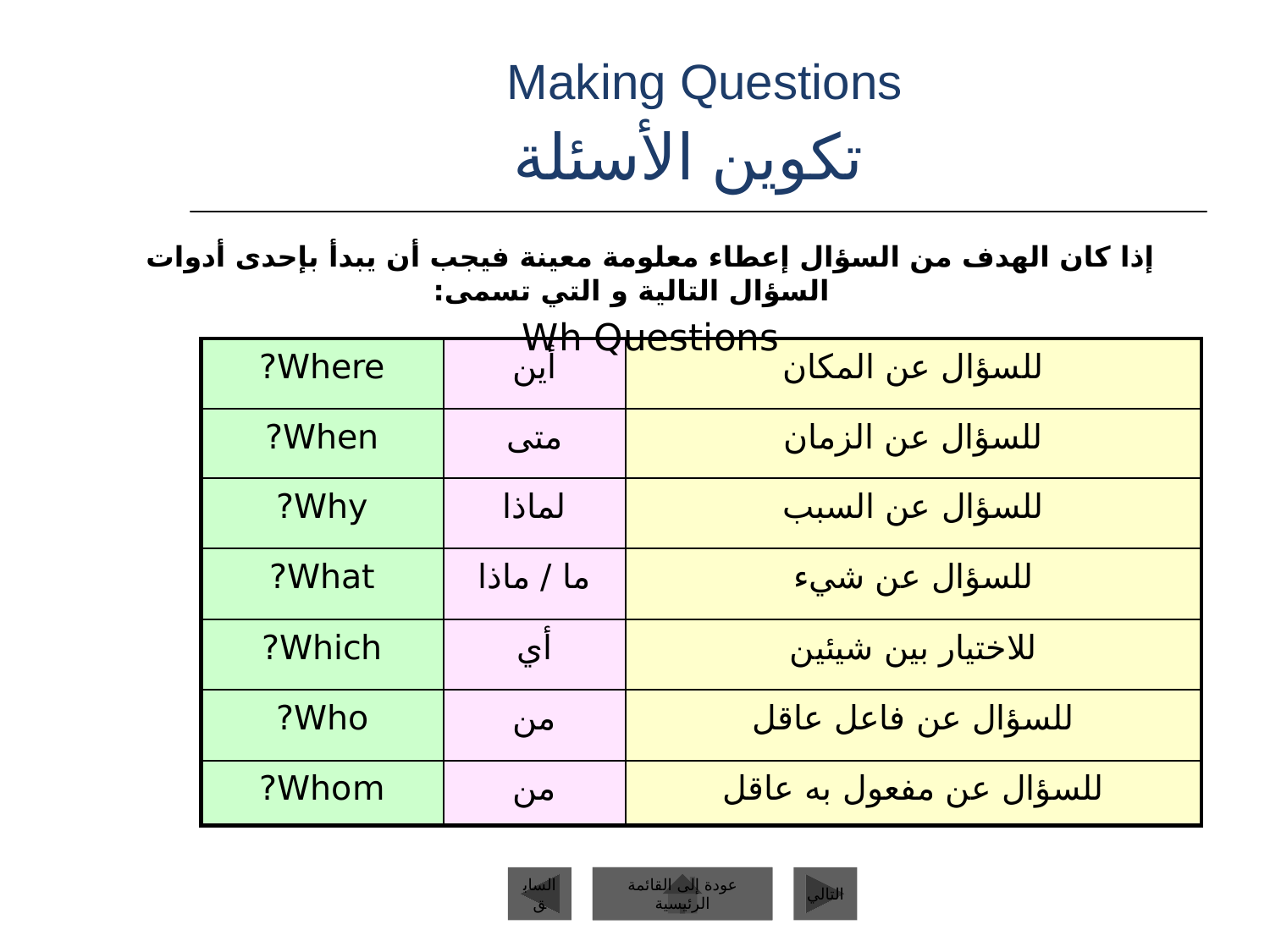

# Making Questions تكوين الأسئلة
إذا كان الهدف من السؤال إعطاء معلومة معينة فيجب أن يبدأ بإحدى أدوات السؤال التالية و التي تسمى:
Wh Questions
Where?
أين
للسؤال عن المكان
When?
متى
للسؤال عن الزمان
Why?
لماذا
للسؤال عن السبب
What?
ما / ماذا
للسؤال عن شيء
Which?
أي
للاختيار بين شيئين
Who?
من
للسؤال عن فاعل عاقل
Whom?
من
للسؤال عن مفعول به عاقل

السابق
عودة إلى القائمة الرئيسية
التالي
عودة إلى القائمة الرئيسية